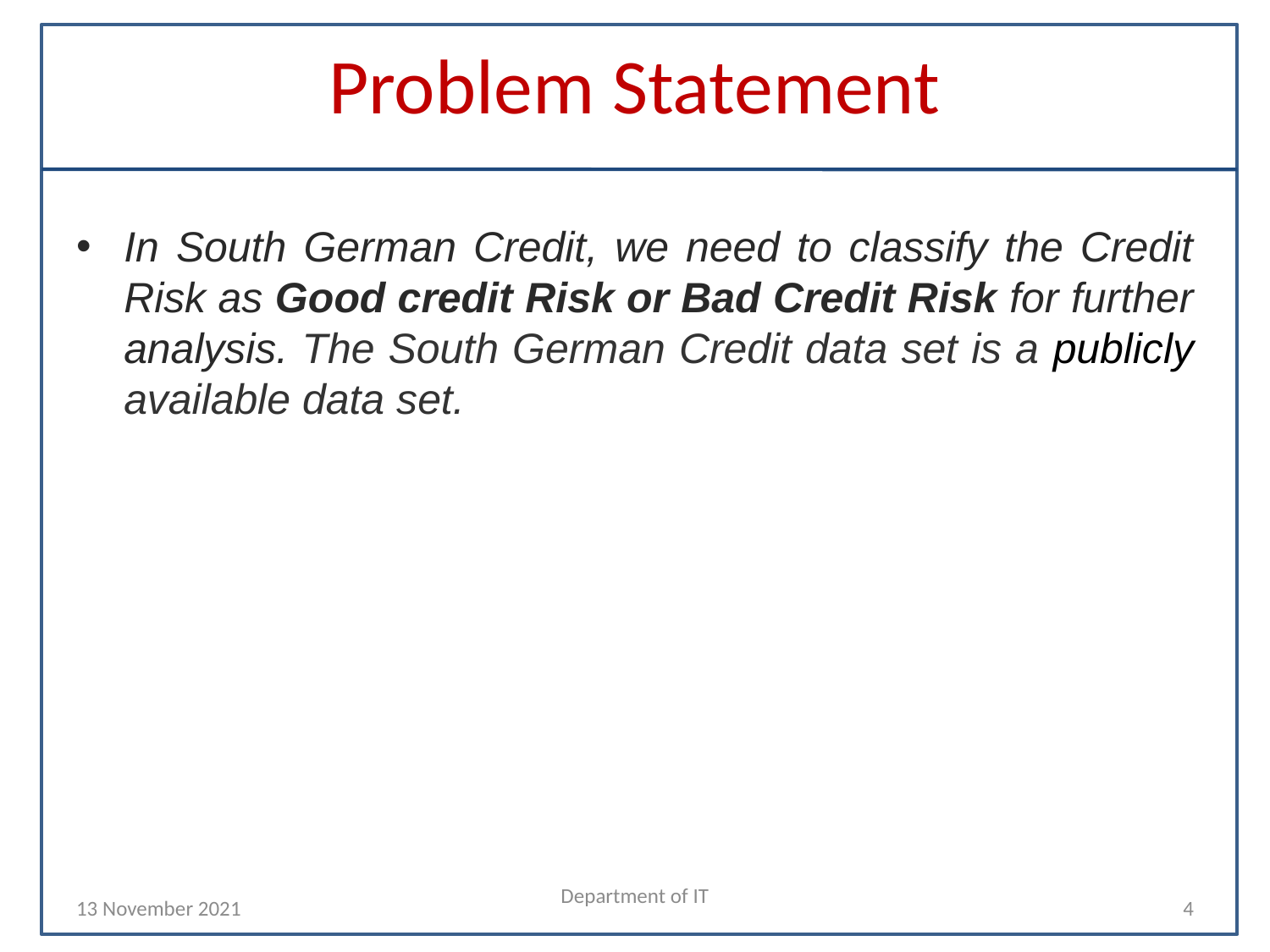

# Problem Statement

In South German Credit, we need to classify the Credit Risk as Good credit Risk or Bad Credit Risk for further analysis. The South German Credit data set is a publicly available data set.

13 November 2021
Department of IT

4